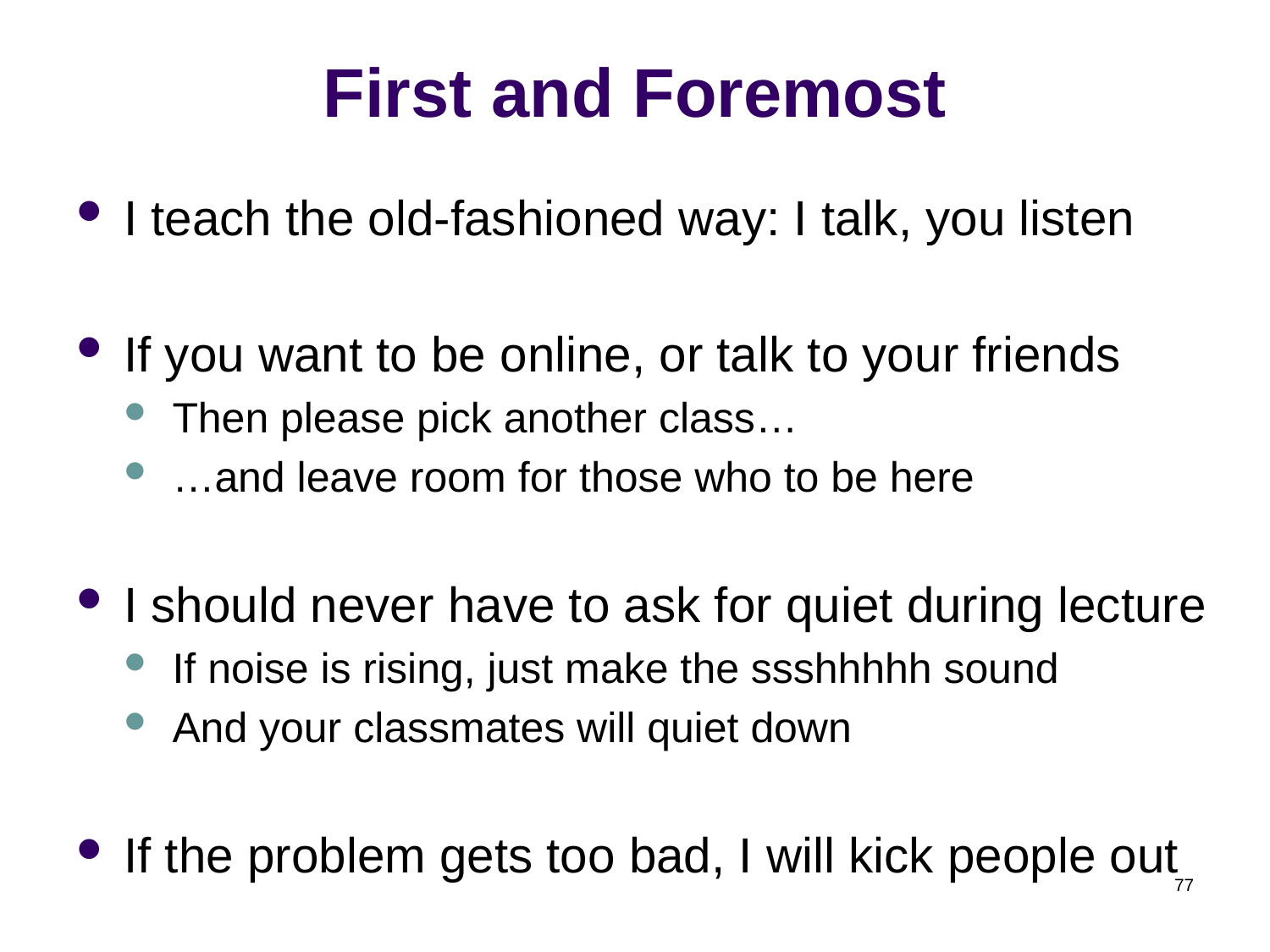

# First and Foremost
I teach the old-fashioned way: I talk, you listen

If you want to be online, or talk to your friends
Then please pick another class…
…and leave room for those who to be here

I should never have to ask for quiet during lecture
If noise is rising, just make the ssshhhhh sound
And your classmates will quiet down

If the problem gets too bad, I will kick people out

77